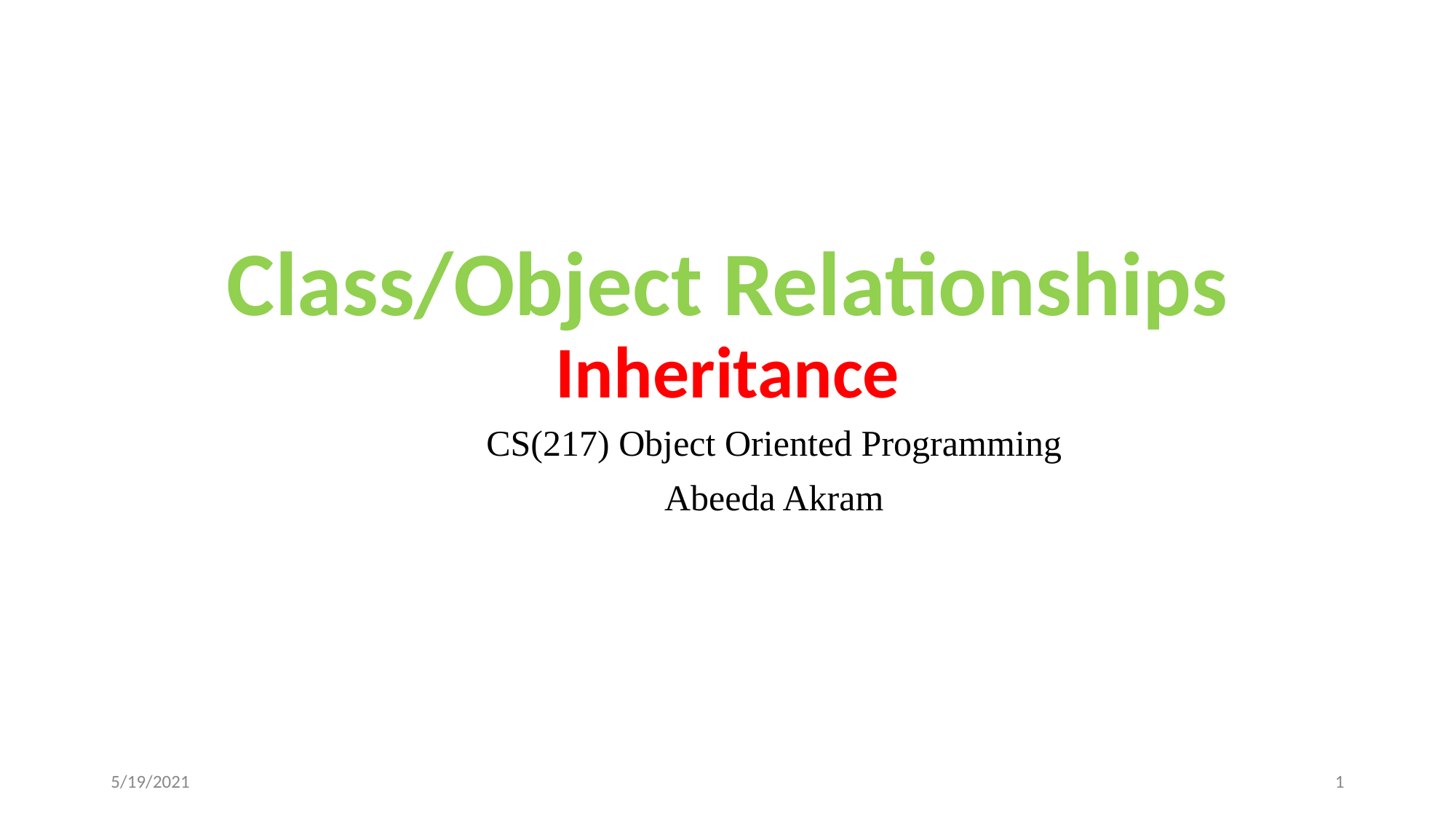

# Class/Object Relationships Inheritance
CS(217) Object Oriented Programming
Abeeda Akram
5/19/2021
1